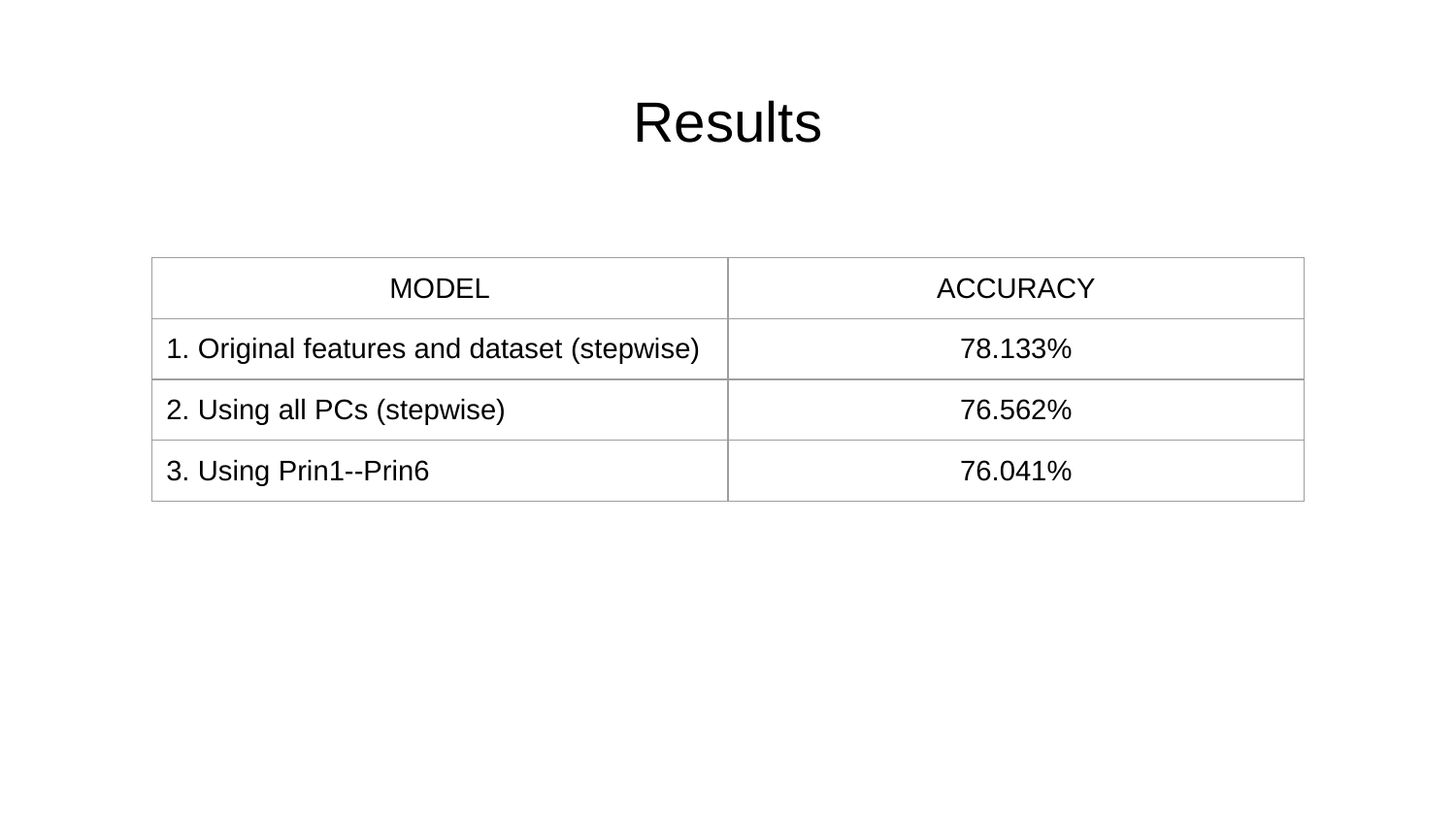

# Results
| MODEL | ACCURACY |
| --- | --- |
| 1. Original features and dataset (stepwise) | 78.133% |
| 2. Using all PCs (stepwise) | 76.562% |
| 3. Using Prin1--Prin6 | 76.041% |